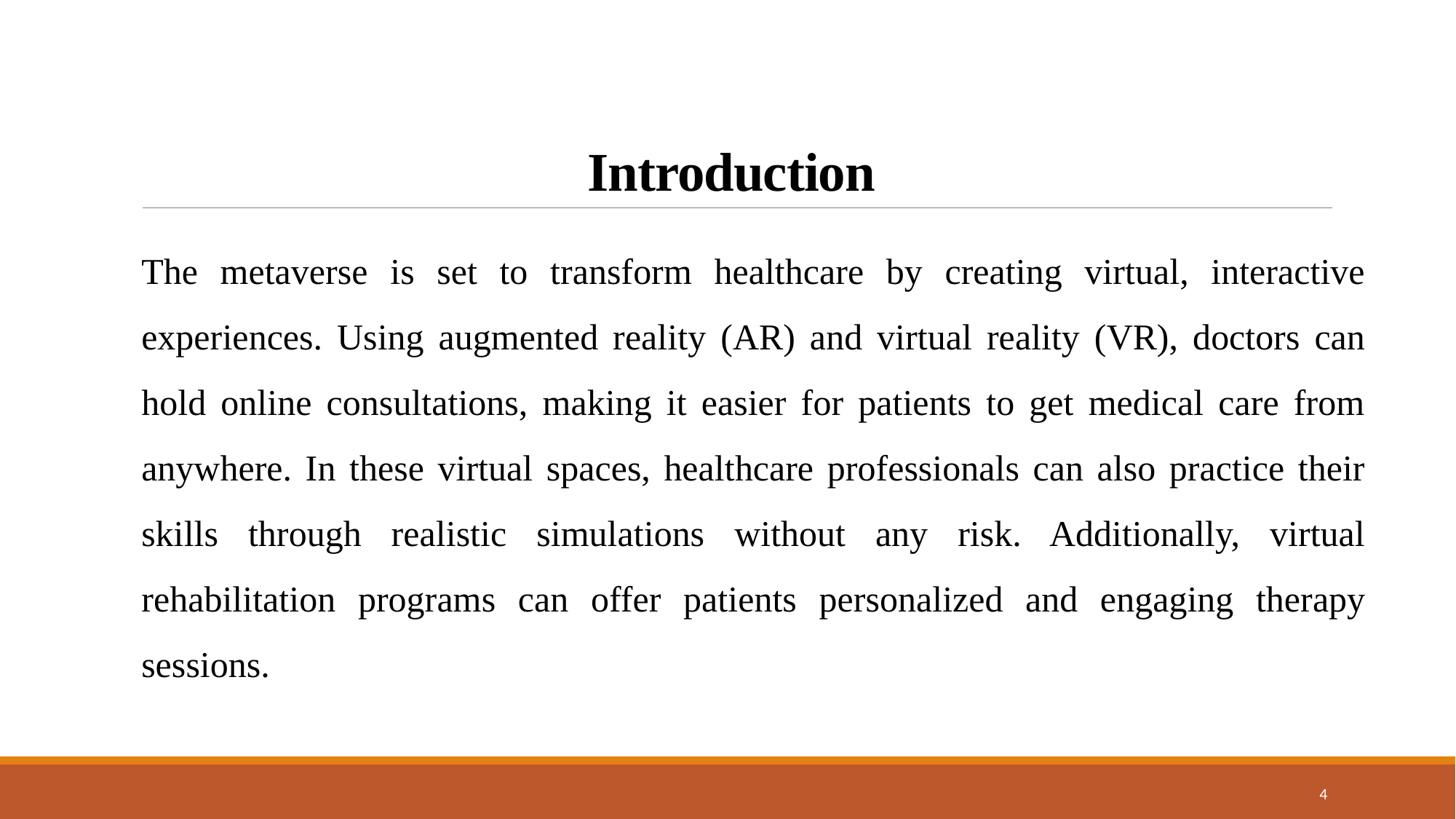

# Introduction
The metaverse is set to transform healthcare by creating virtual, interactive experiences. Using augmented reality (AR) and virtual reality (VR), doctors can hold online consultations, making it easier for patients to get medical care from anywhere. In these virtual spaces, healthcare professionals can also practice their skills through realistic simulations without any risk. Additionally, virtual rehabilitation programs can offer patients personalized and engaging therapy sessions.
4